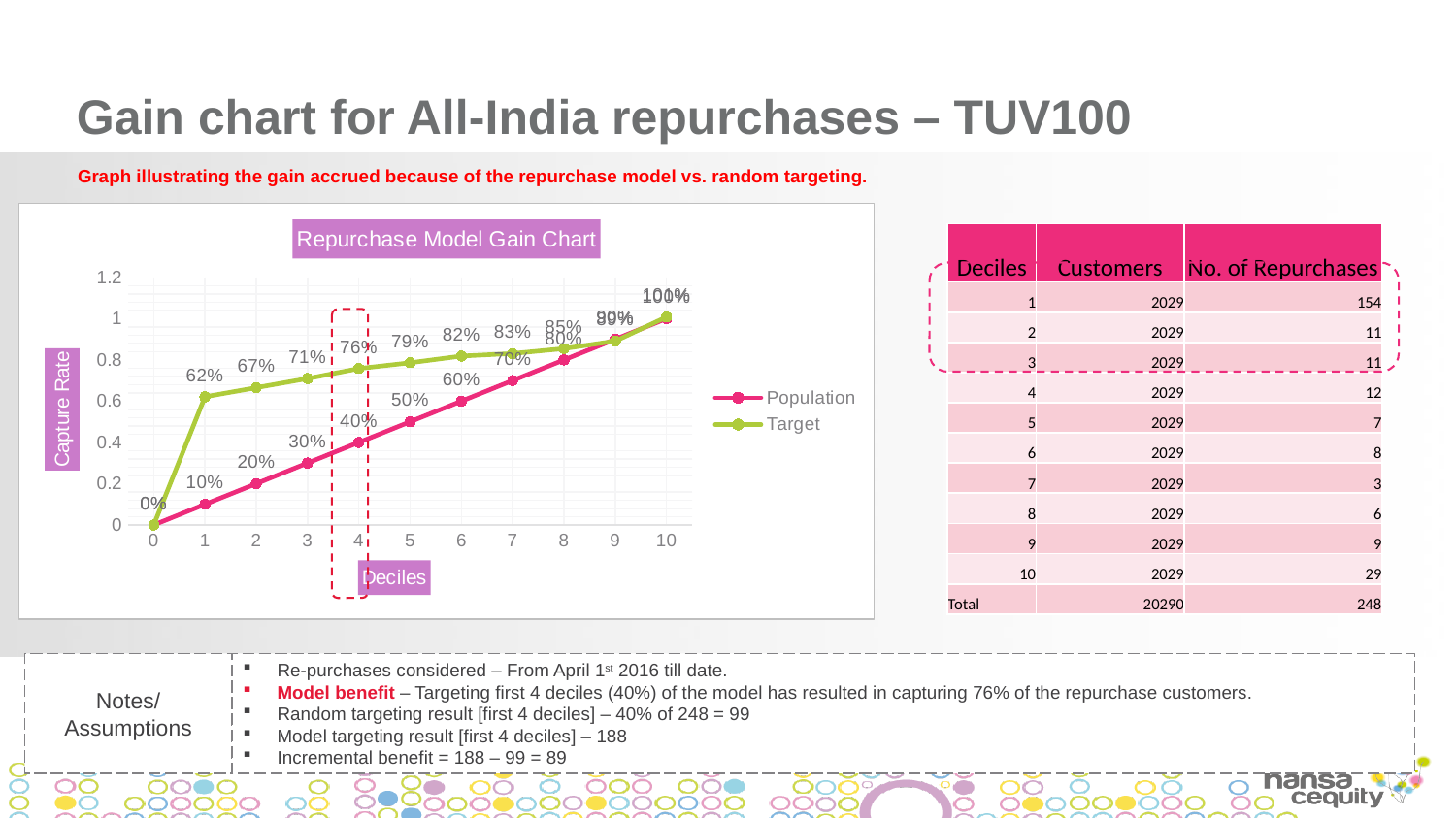

# Gain chart for All-India repurchases – TUV100
Graph illustrating the gain accrued because of the repurchase model vs. random targeting.

### Chart: Repurchase Model Gain Chart

| Category | Population | Target |
|---|---|---|
| 0 | 0.0 | 0.0 |
| 1 | 0.1 | 0.6209677419354839 |
| 2 | 0.2 | 0.6653225806451613 |
| 3 | 0.3000000000000002 | 0.7096774193548391 |
| 4 | 0.4 | 0.7580645161290326 |
| 5 | 0.5 | 0.786290322580645 |
| 6 | 0.6000000000000003 | 0.818548387096774 |
| 7 | 0.7000000000000003 | 0.8306451612903226 |
| 8 | 0.7999999999999999 | 0.8548387096774192 |
| 9 | 0.8999999999999999 | 0.8911290322580648 |
| 10 | 0.9999999999999999 | 1.0080645161290318 |
| Deciles | Customers | No. of Repurchases |
| --- | --- | --- |
| 1 | 2029 | 154 |
| 2 | 2029 | 11 |
| 3 | 2029 | 11 |
| 4 | 2029 | 12 |
| 5 | 2029 | 7 |
| 6 | 2029 | 8 |
| 7 | 2029 | 3 |
| 8 | 2029 | 6 |
| 9 | 2029 | 9 |
| 10 | 2029 | 29 |
| Total | 20290 | 248 |

Notes/Assumptions
Re-purchases considered – From April 1st 2016 till date.
Model benefit – Targeting first 4 deciles (40%) of the model has resulted in capturing 76% of the repurchase customers.
Random targeting result [first 4 deciles] – 40% of 248 = 99
Model targeting result [first 4 deciles] – 188
Incremental benefit = 188 – 99 = 89